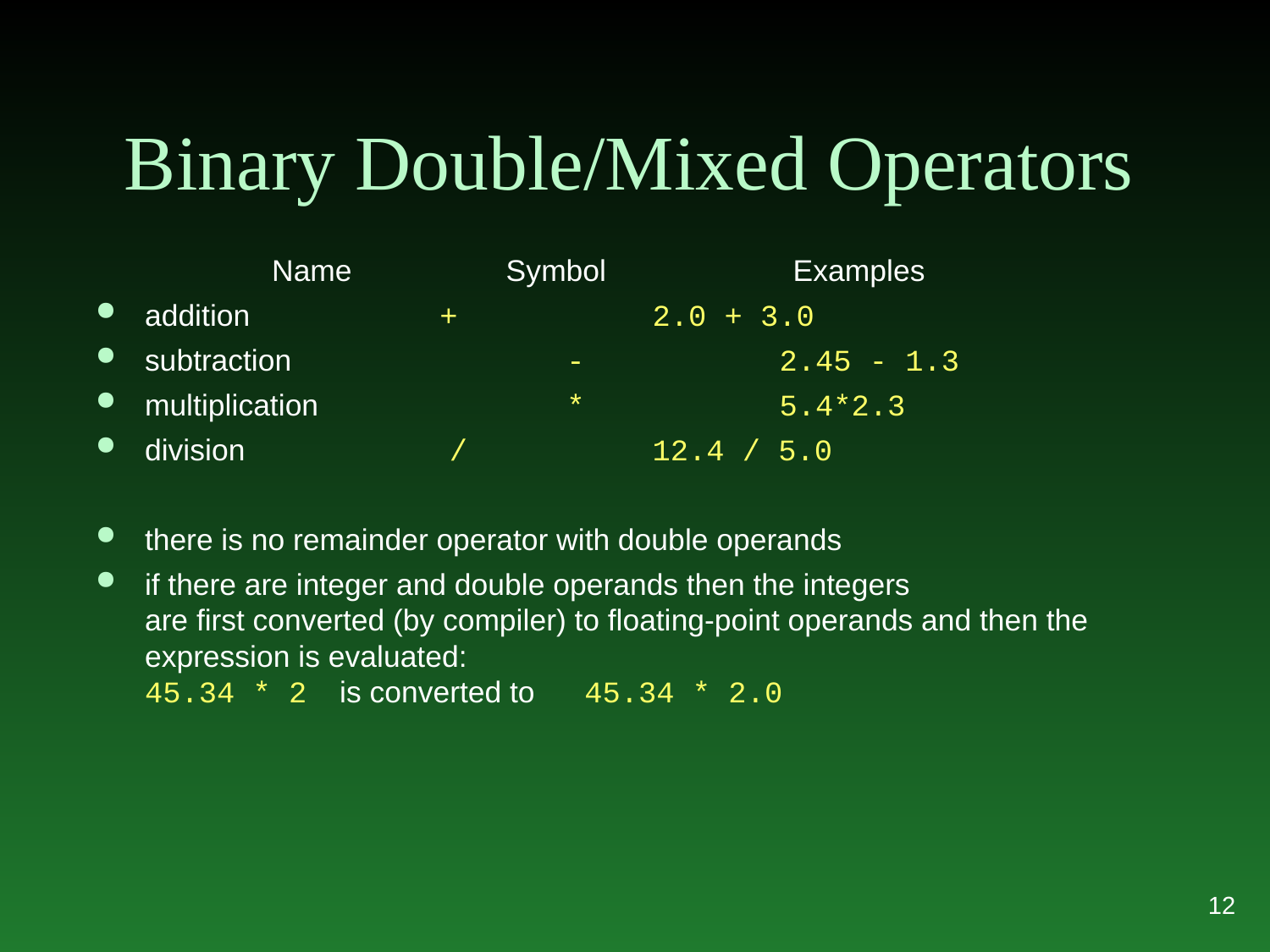

Binary Double/Mixed Operators
		Name 	             Symbol	                 Examples
addition		     +		2.0 + 3.0
subtraction		     -		2.45 - 1.3
multiplication		     *		5.4*2.3
division		     /		12.4 / 5.0

there is no remainder operator with double operands
if there are integer and double operands then the integers
are first converted (by compiler) to floating-point operands and then the expression is evaluated:
45.34 * 2    is converted to      45.34 * 2.0

12